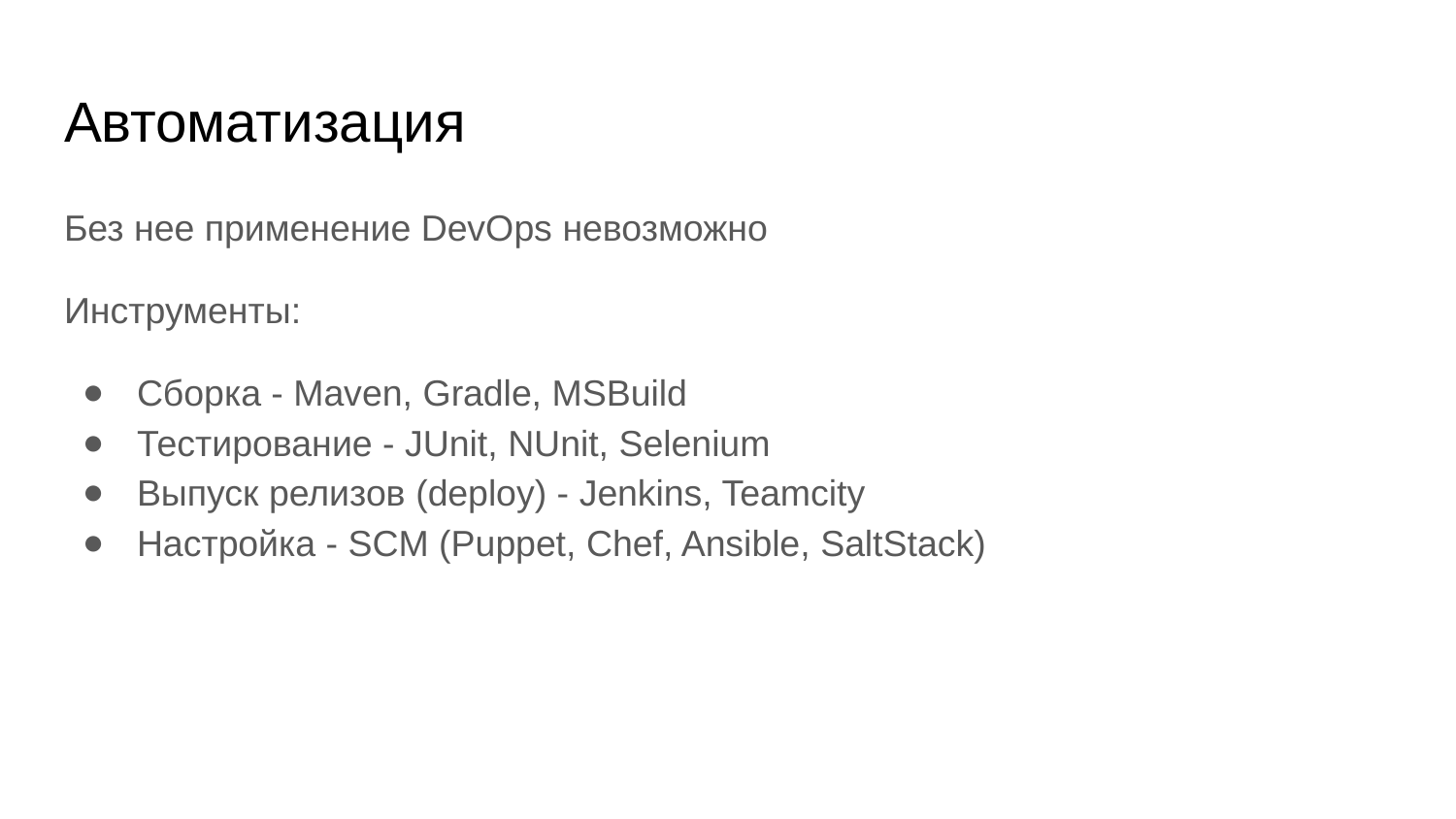

# Автоматизация
Без нее применение DevOps невозможно
Инструменты:
Сборка - Maven, Gradle, MSBuild
Тестирование - JUnit, NUnit, Selenium
Выпуск релизов (deploy) - Jenkins, Teamcity
Настройка - SCM (Puppet, Chef, Ansible, SaltStack)